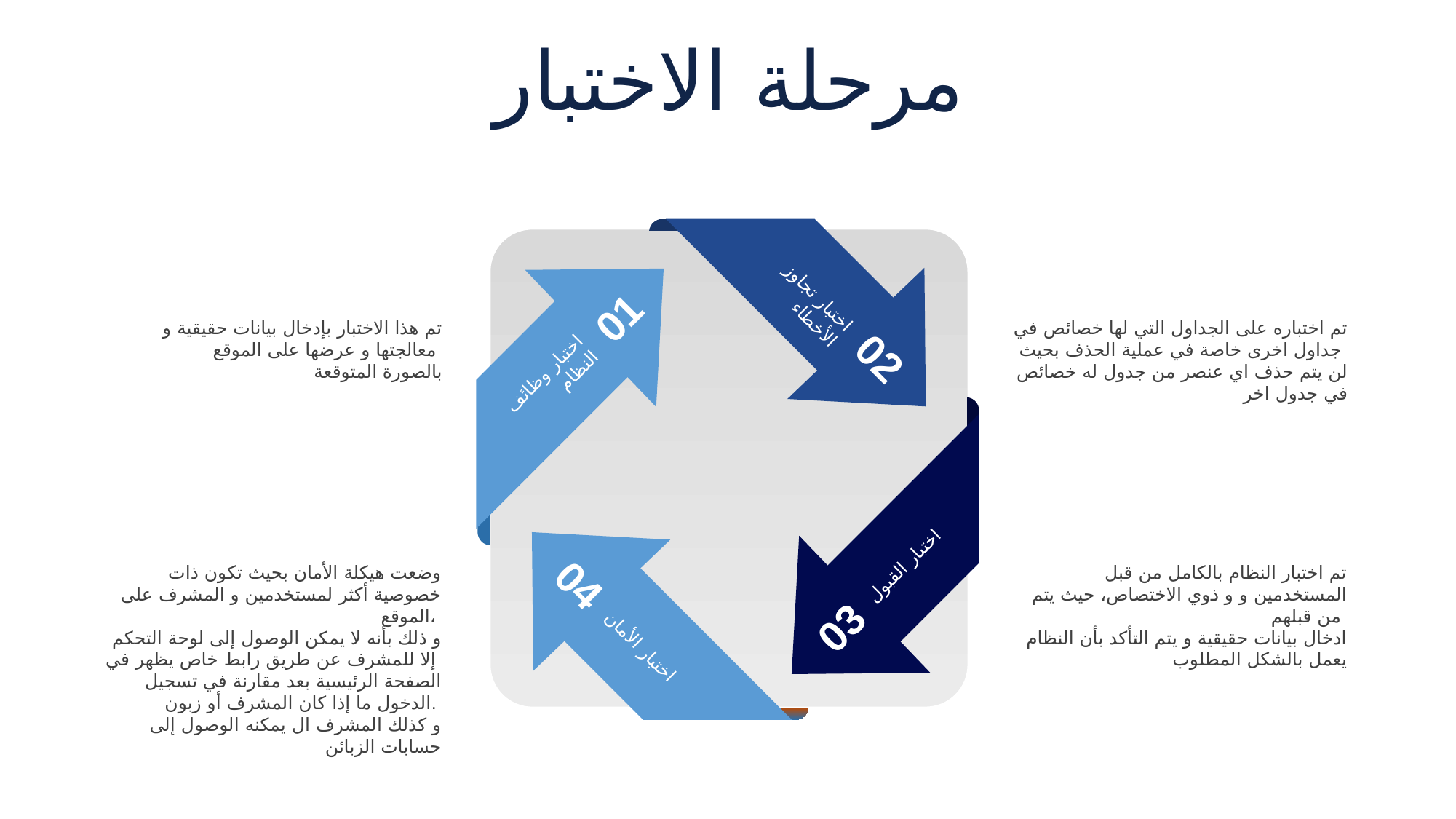

مرحلة الاختبار

02
اختبار تجاوز الأخطاء

01
اختبار وظائف النظام

اختبار القبول
03
اختبار الأمان
04
تم اختباره على الجداول التي لها خصائص في جداول اخرى خاصة في عملية الحذف بحيث
لن يتم حذف اي عنصر من جدول له خصائص في جدول اخر
تم هذا الاختبار بإدخال بيانات حقيقية و معالجتها و عرضها على الموقع
بالصورة المتوقعة
وضعت هيكلة الأمان بحيث تكون ذات خصوصية أكثر لمستخدمين و المشرف على الموقع،
و ذلك بأنه لا يمكن الوصول إلى لوحة التحكم إلا للمشرف عن طريق رابط خاص يظهر في
الصفحة الرئيسية بعد مقارنة في تسجيل الدخول ما إذا كان المشرف أو زبون.
و كذلك المشرف ال يمكنه الوصول إلى حسابات الزبائن
تم اختبار النظام بالكامل من قبل المستخدمين و و ذوي الاختصاص، حيث يتم من قبلهم
ادخال بيانات حقيقية و يتم التأكد بأن النظام يعمل بالشكل المطلوب